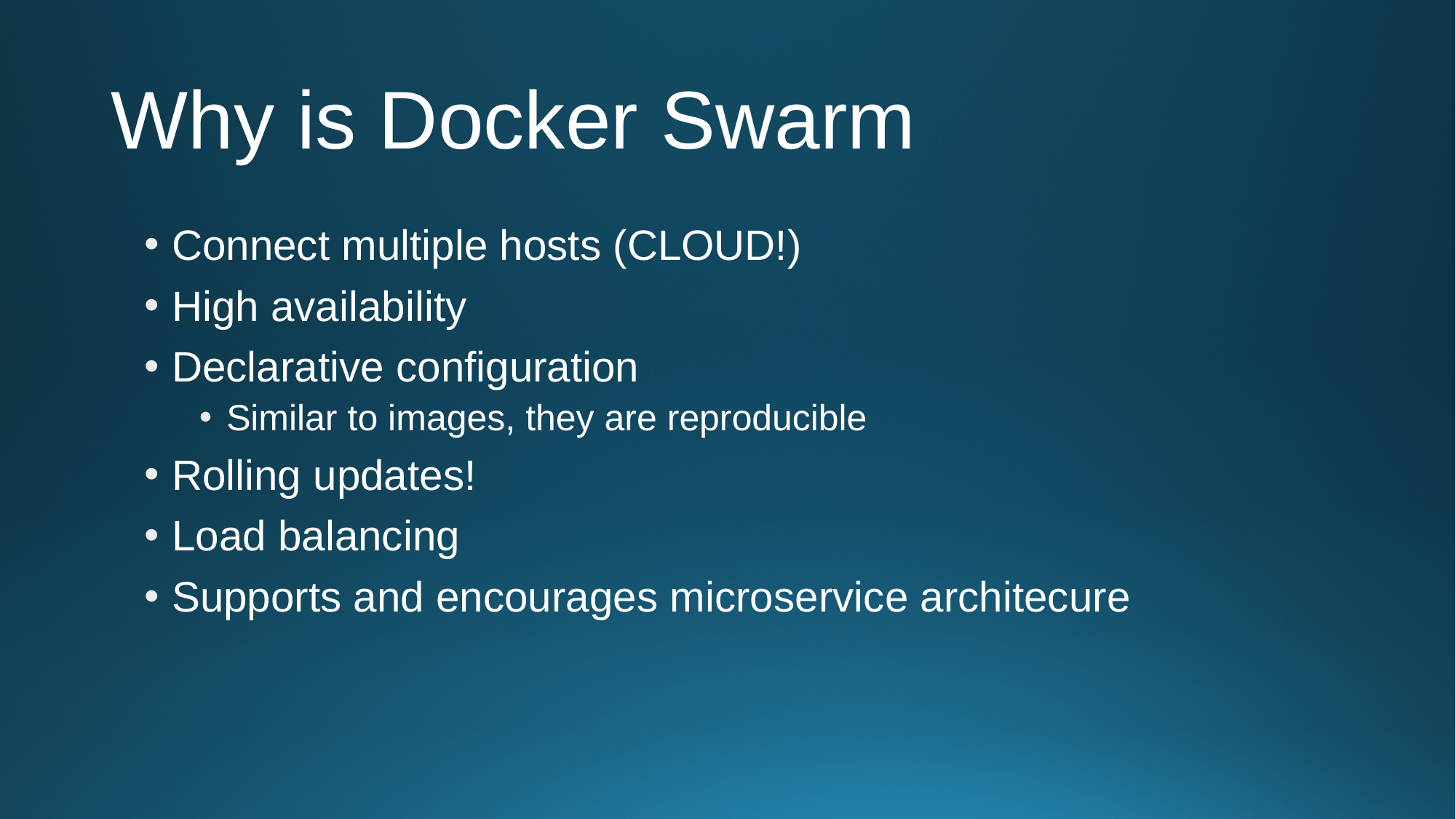

# Why is Docker Swarm
Connect multiple hosts (CLOUD!)
High availability
Declarative configuration
Similar to images, they are reproducible
Rolling updates!
Load balancing
Supports and encourages microservice architecure